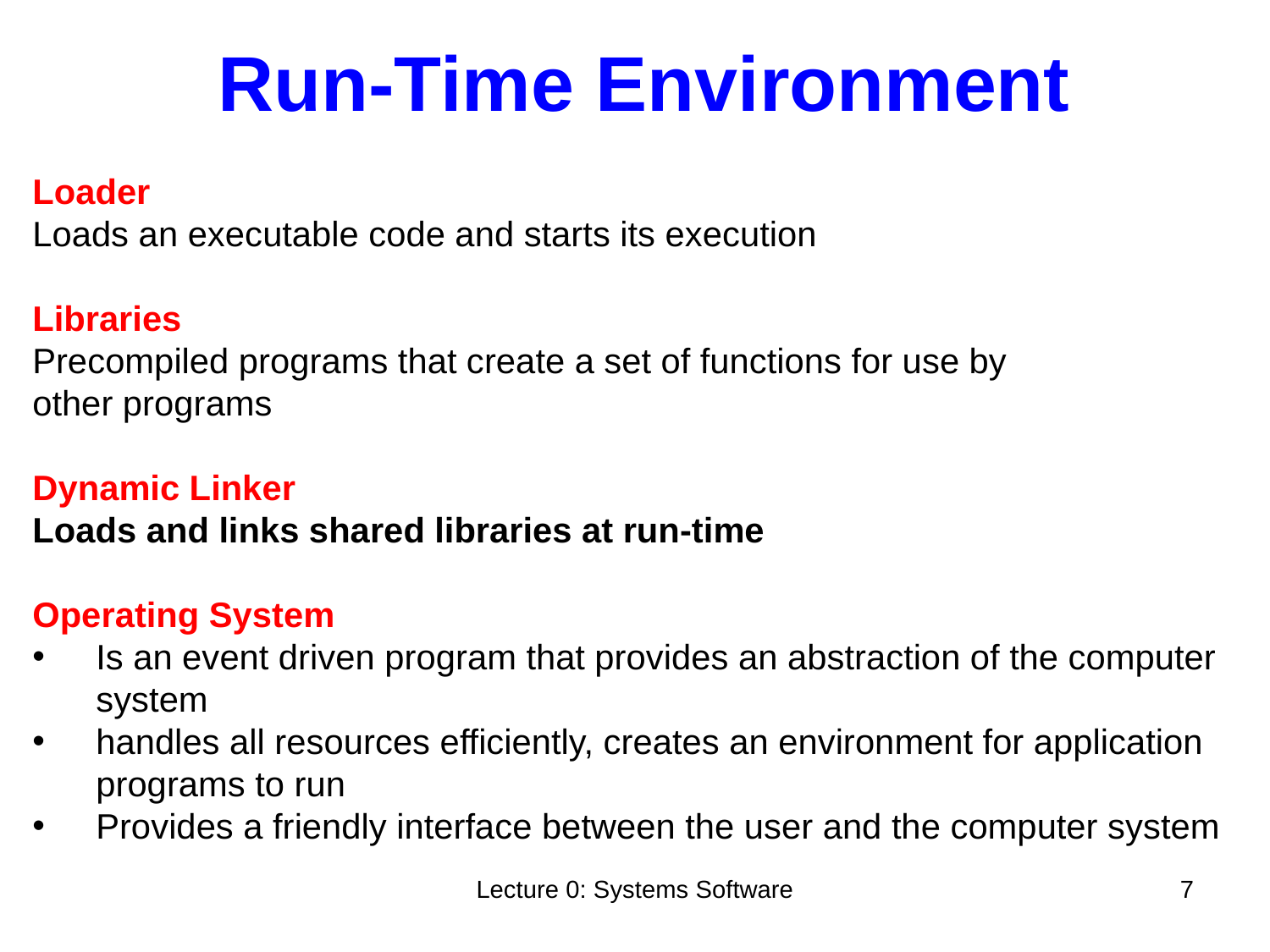

Run-Time Environment

Loader
Loads an executable code and starts its execution

Libraries
Precompiled programs that create a set of functions for use by
other programs

Dynamic Linker
Loads and links shared libraries at run-time

Operating System
Is an event driven program that provides an abstraction of the computer system
handles all resources efficiently, creates an environment for application programs to run
Provides a friendly interface between the user and the computer system

Lecture 0: Systems Software
7